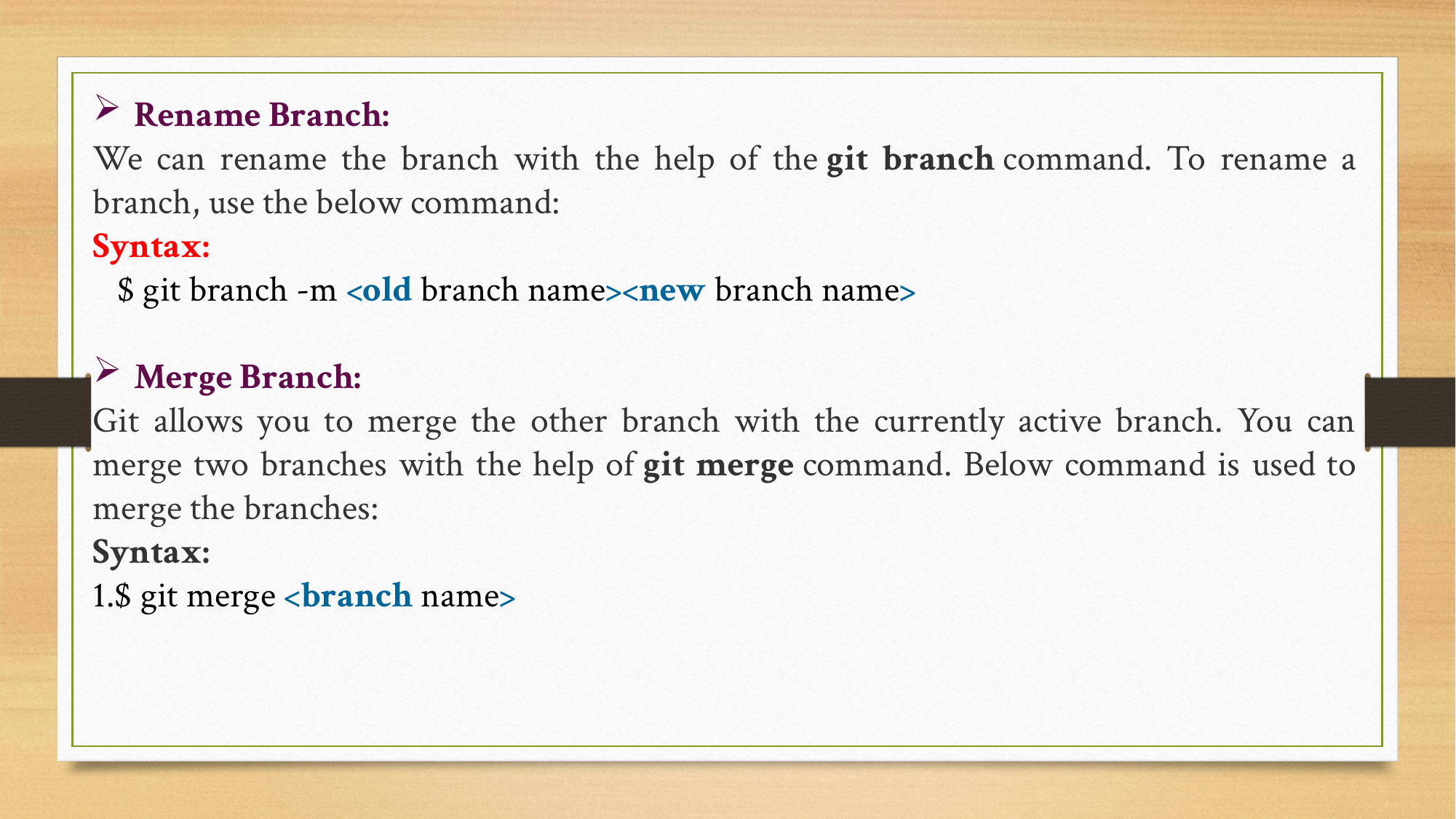

Rename Branch:
We can rename the branch with the help of the git branch command. To rename a branch, use the below command:
Syntax:
   $ git branch -m <old branch name><new branch name>

Merge Branch:
Git allows you to merge the other branch with the currently active branch. You can merge two branches with the help of git merge command. Below command is used to merge the branches:
Syntax:
$ git merge <branch name>